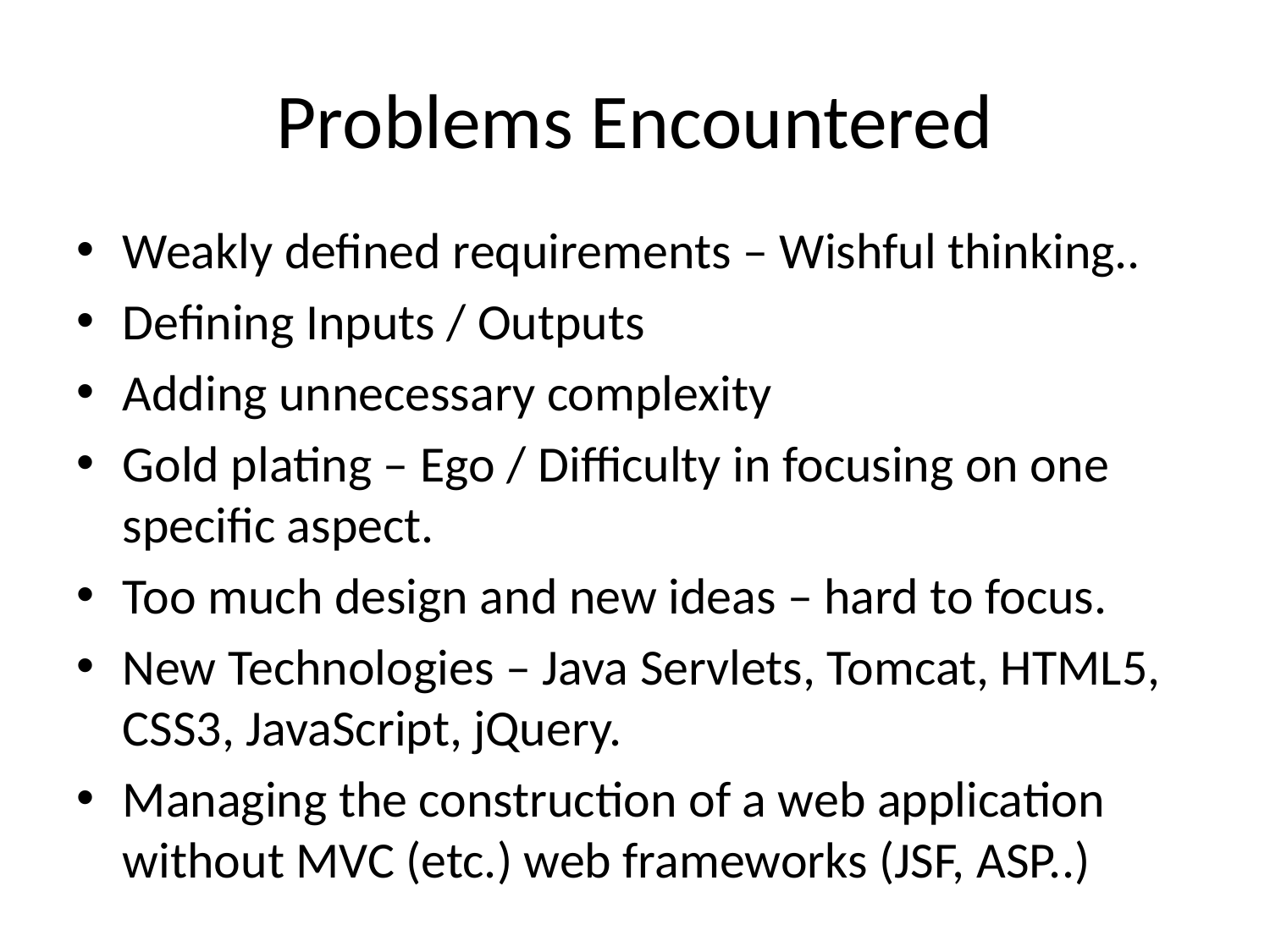

# Problems Encountered
Weakly defined requirements – Wishful thinking..
Defining Inputs / Outputs
Adding unnecessary complexity
Gold plating – Ego / Difficulty in focusing on one specific aspect.
Too much design and new ideas – hard to focus.
New Technologies – Java Servlets, Tomcat, HTML5, CSS3, JavaScript, jQuery.
Managing the construction of a web application without MVC (etc.) web frameworks (JSF, ASP..)